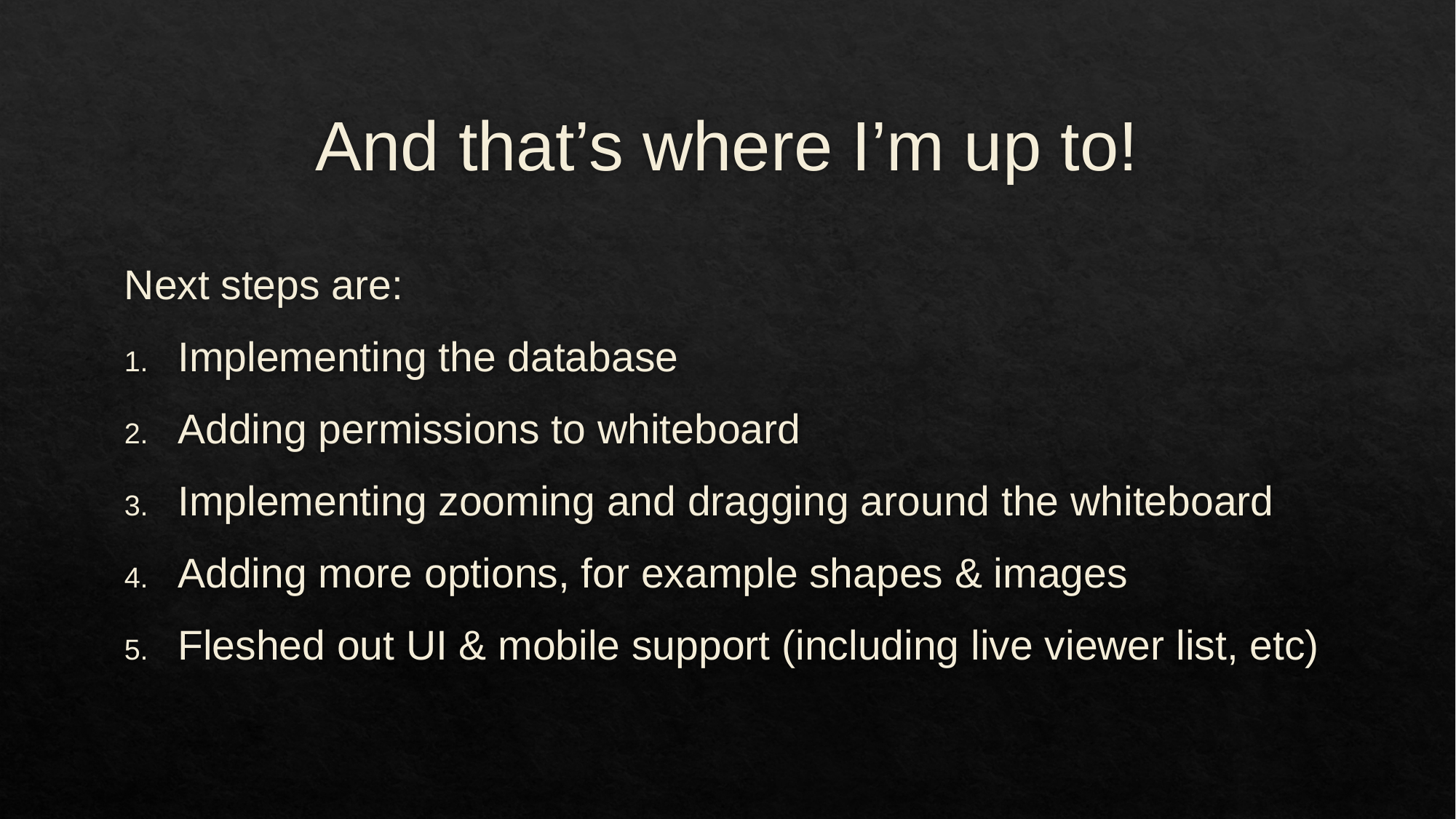

# And that’s where I’m up to!
Next steps are:
Implementing the database
Adding permissions to whiteboard
Implementing zooming and dragging around the whiteboard
Adding more options, for example shapes & images
Fleshed out UI & mobile support (including live viewer list, etc)